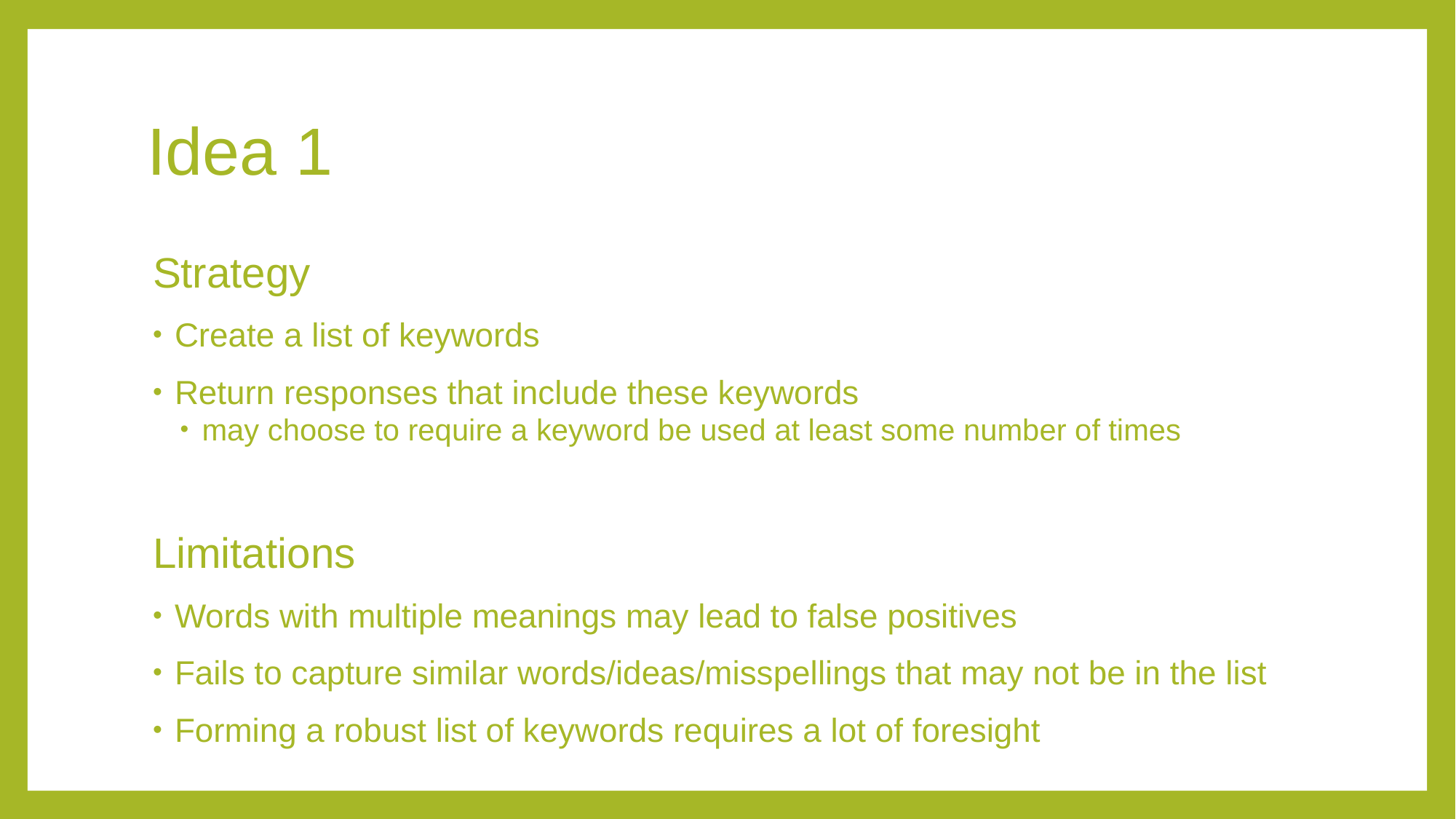

# Idea 1
Strategy
Create a list of keywords
Return responses that include these keywords
may choose to require a keyword be used at least some number of times

Limitations
Words with multiple meanings may lead to false positives
Fails to capture similar words/ideas/misspellings that may not be in the list
Forming a robust list of keywords requires a lot of foresight